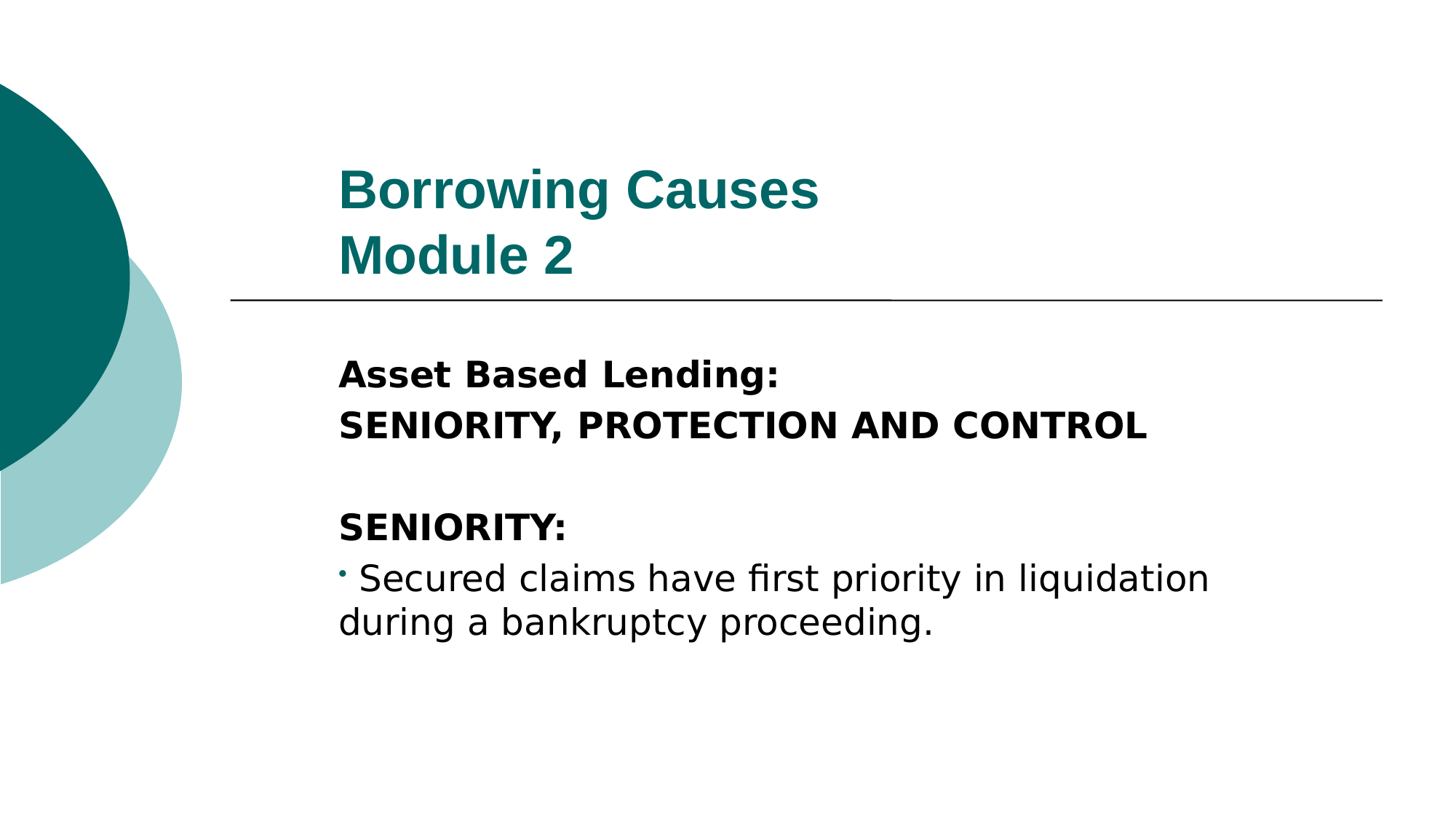

# Borrowing Causes Module 2
Asset Based Lending:
SENIORITY, PROTECTION AND CONTROL

SENIORITY:
 Secured claims have first priority in liquidation during a bankruptcy proceeding.